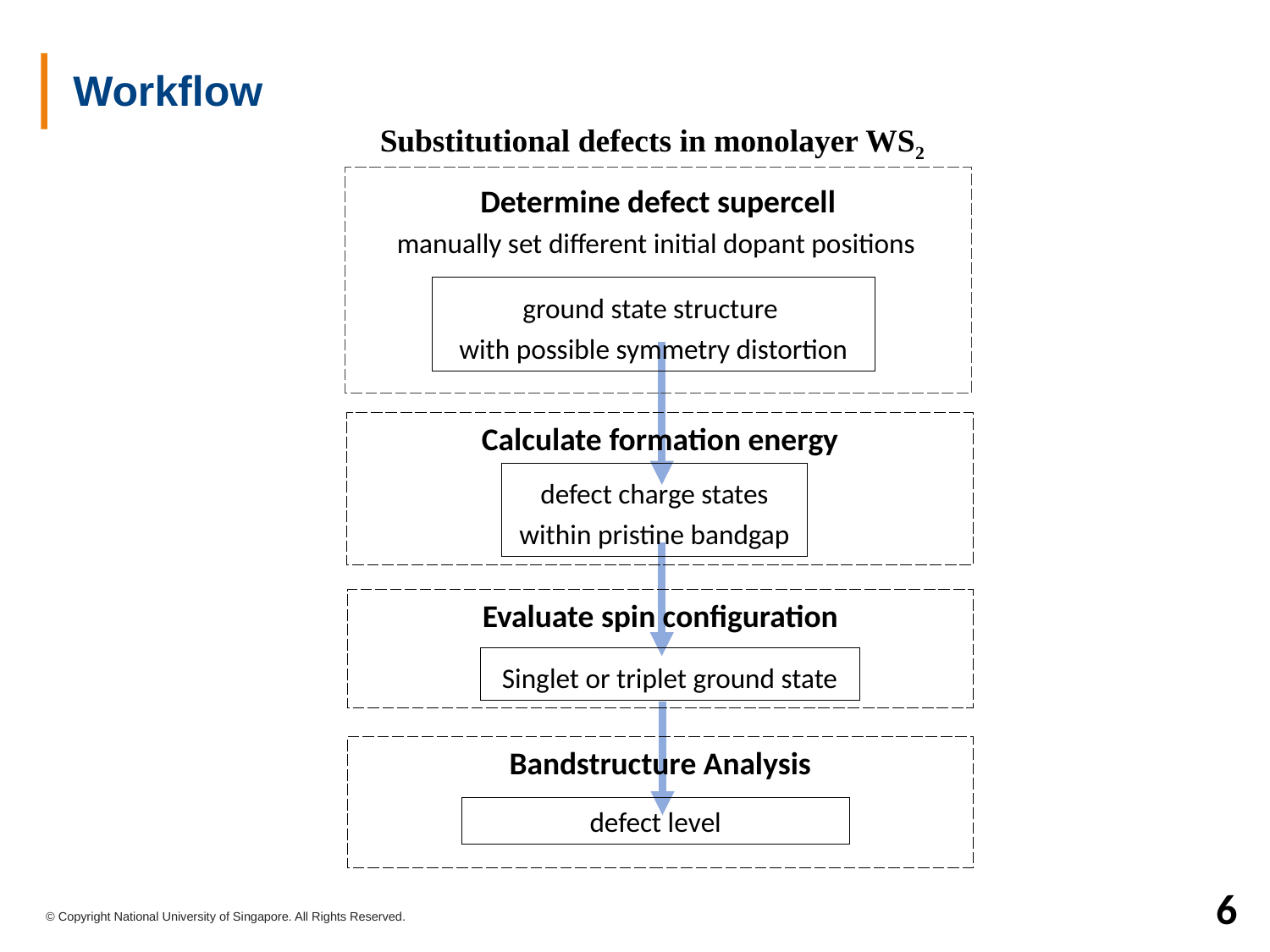

# Workflow

Substitutional defects in monolayer WS2
Determine defect supercell

manually set different initial dopant positions
ground state structure
with possible symmetry distortion
Calculate formation energy

defect charge states within pristine bandgap
Evaluate spin configuration

Singlet or triplet ground state
Bandstructure Analysis

defect level
6